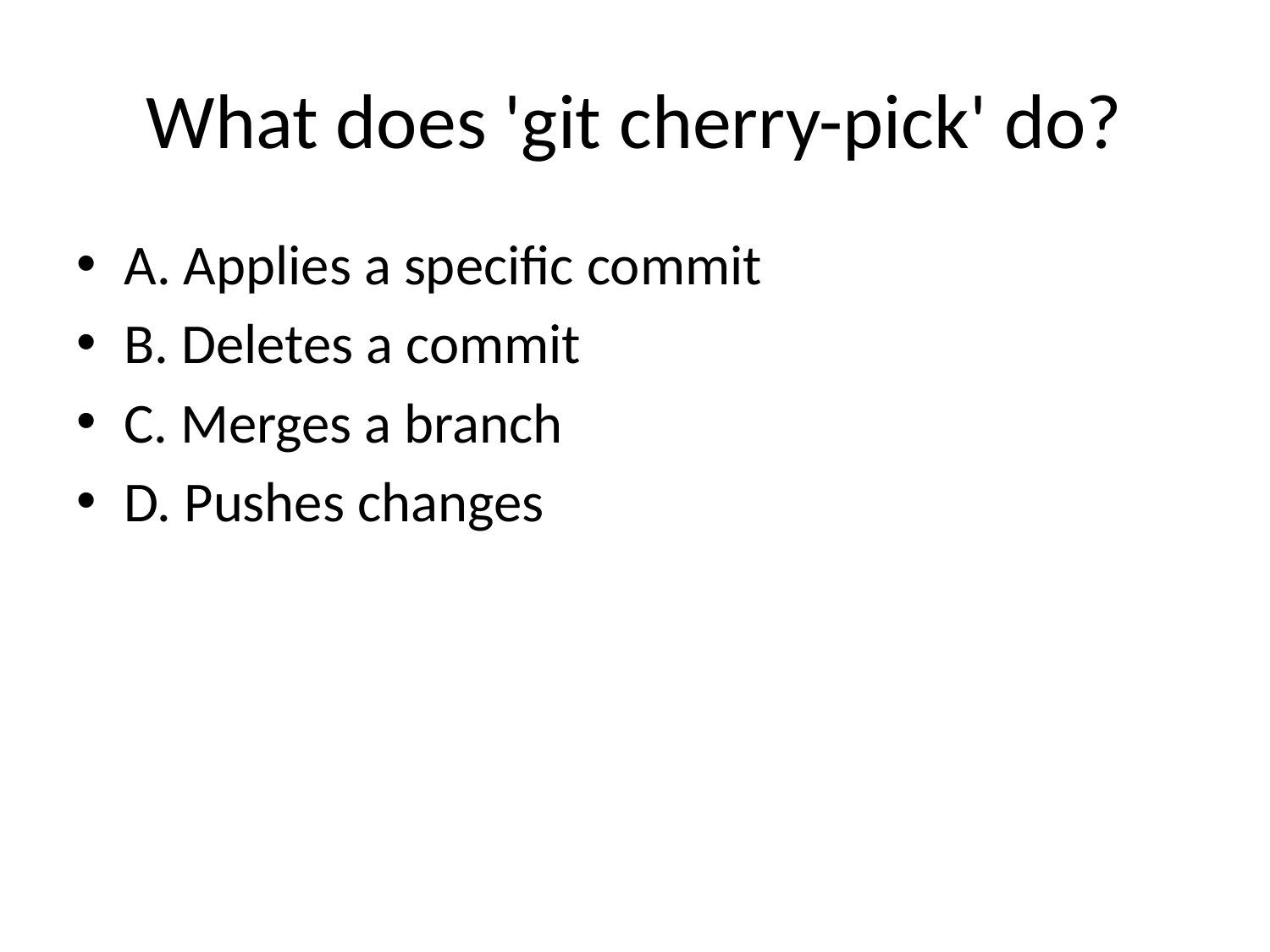

# What does 'git cherry-pick' do?
A. Applies a specific commit
B. Deletes a commit
C. Merges a branch
D. Pushes changes